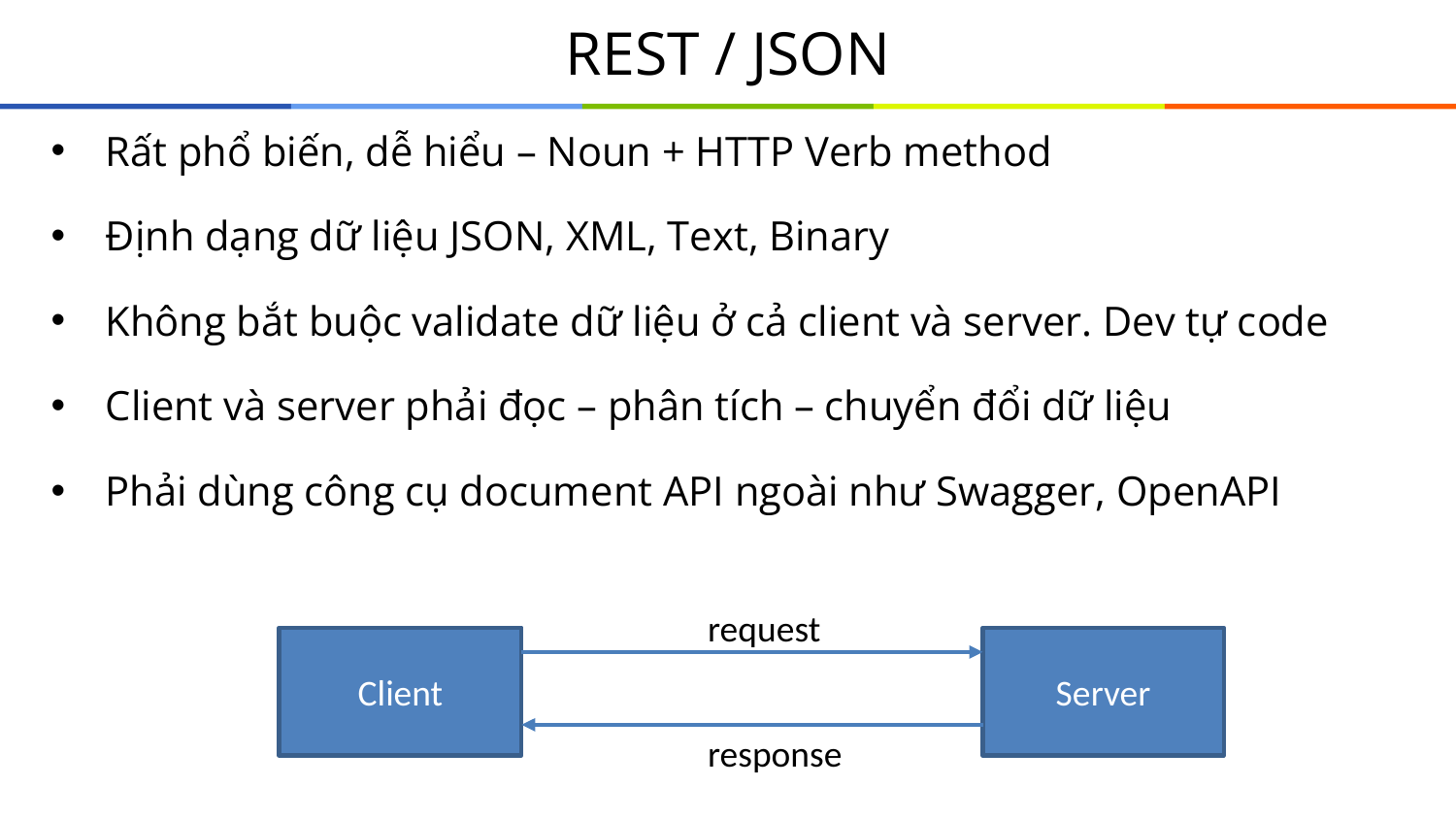

# REST / JSON
Rất phổ biến, dễ hiểu – Noun + HTTP Verb method
Định dạng dữ liệu JSON, XML, Text, Binary
Không bắt buộc validate dữ liệu ở cả client và server. Dev tự code
Client và server phải đọc – phân tích – chuyển đổi dữ liệu
Phải dùng công cụ document API ngoài như Swagger, OpenAPI
request
Client
Server
response